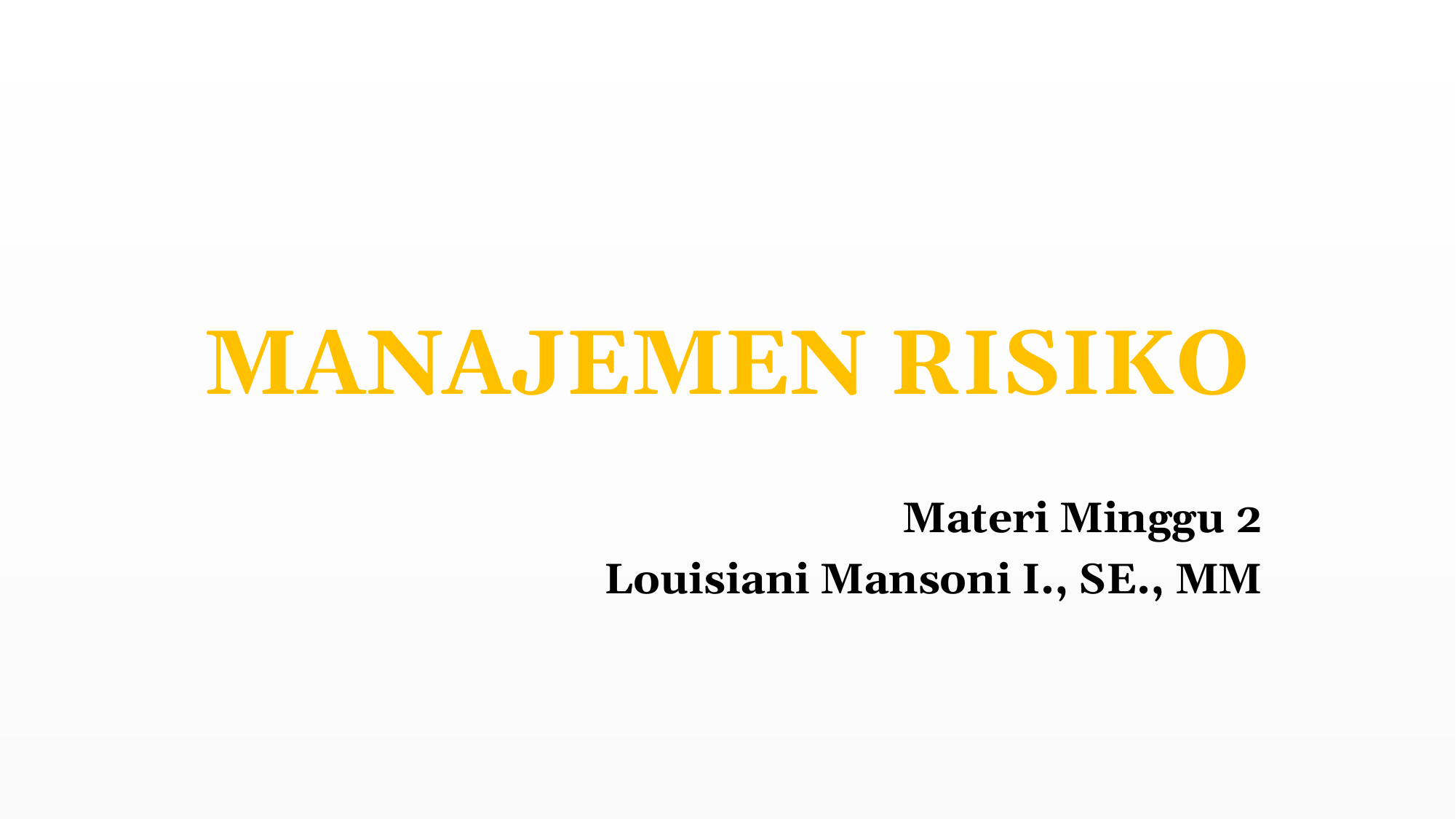

# MANAJEMEN RISIKO
Materi Minggu 2
Louisiani Mansoni I., SE., MM